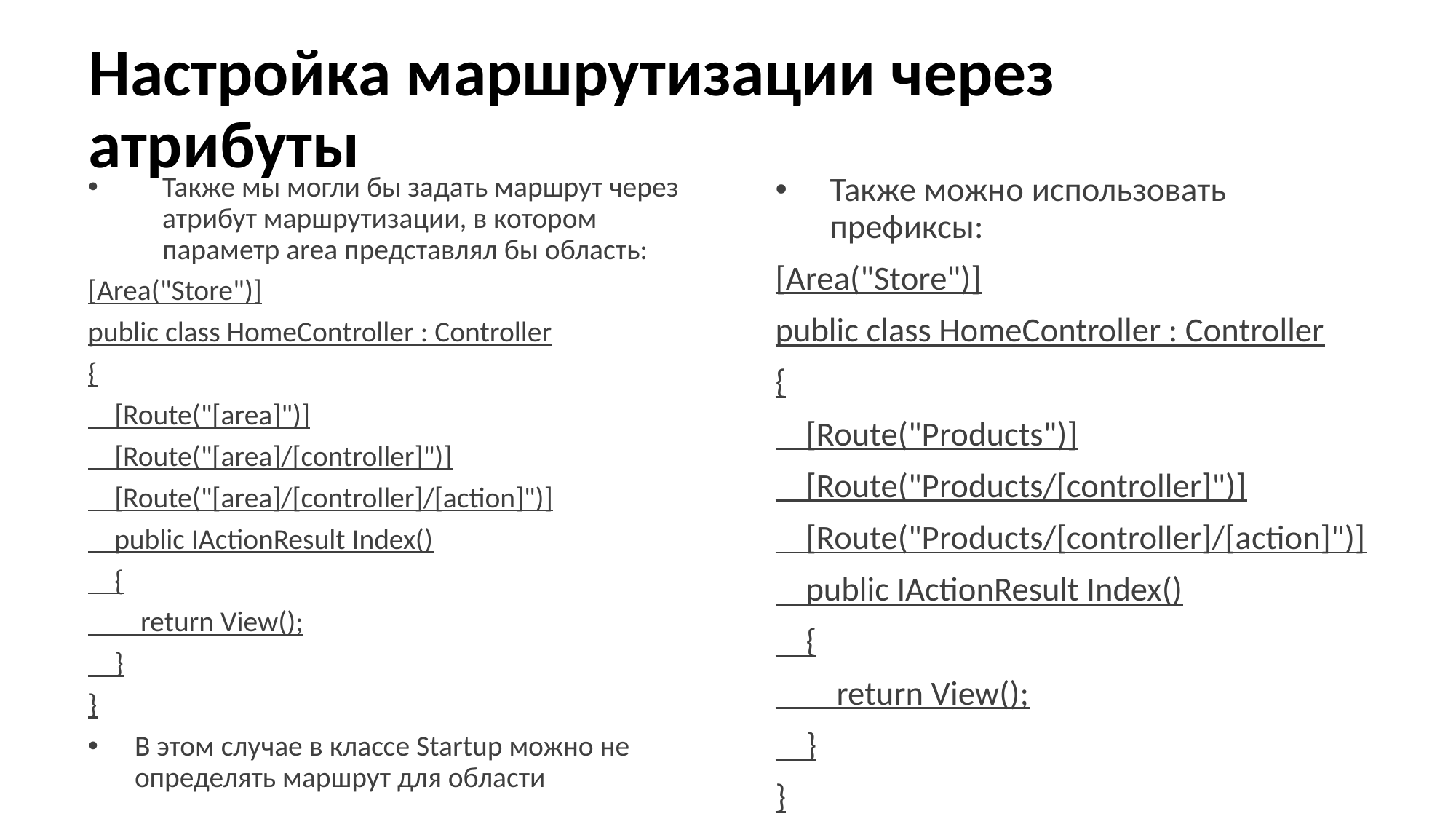

# Настройка маршрутизации через атрибуты
Также мы могли бы задать маршрут через атрибут маршрутизации, в котором параметр area представлял бы область:
[Area("Store")]
public class HomeController : Controller
{
    [Route("[area]")]
    [Route("[area]/[controller]")]
    [Route("[area]/[controller]/[action]")]
    public IActionResult Index()
    {
        return View();
    }
}
В этом случае в классе Startup можно не определять маршрут для области
Также можно использовать префиксы:
[Area("Store")]
public class HomeController : Controller
{
    [Route("Products")]
    [Route("Products/[controller]")]
    [Route("Products/[controller]/[action]")]
    public IActionResult Index()
    {
        return View();
    }
}